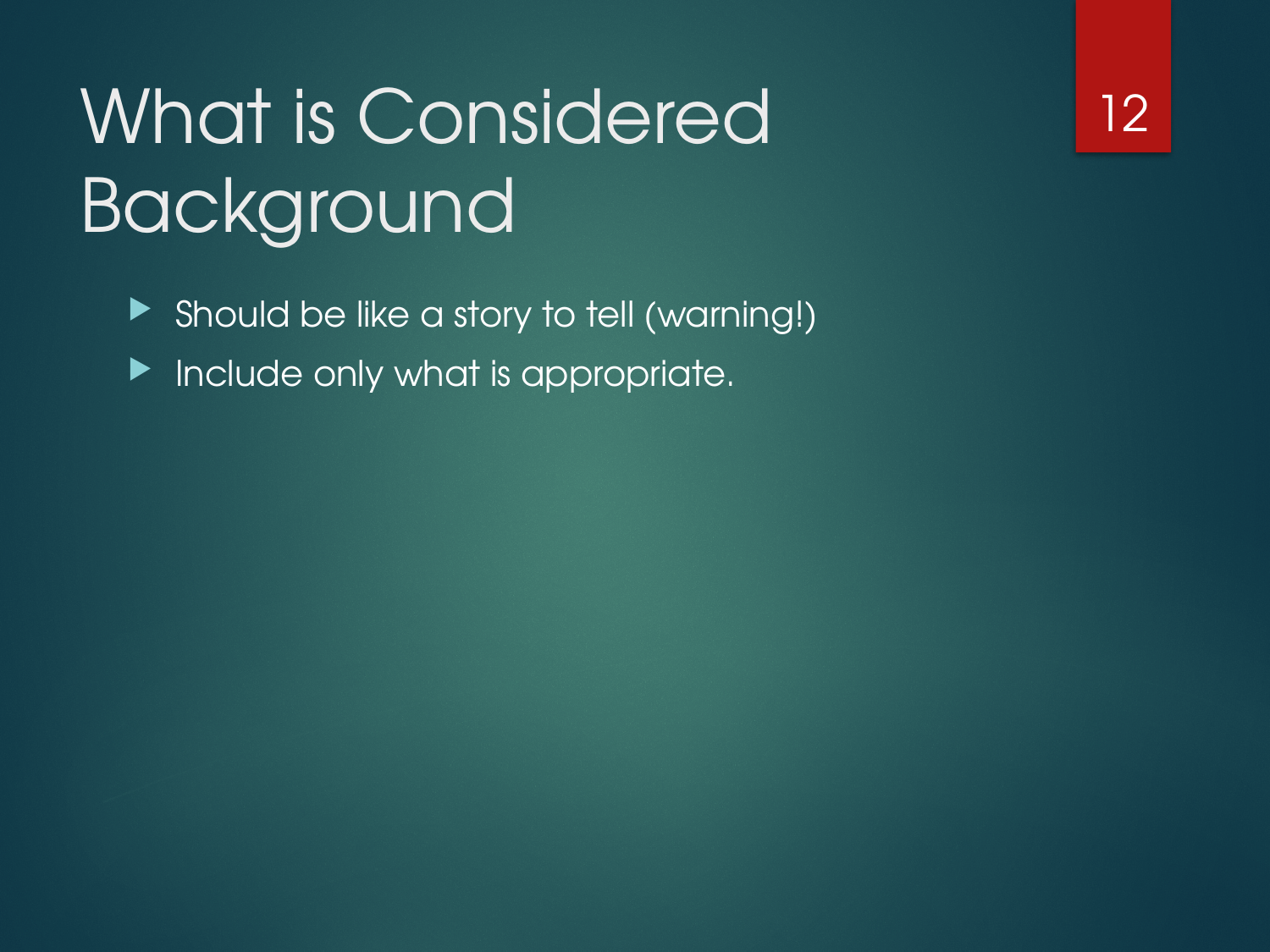

12
# What is Considered Background
Should be like a story to tell (warning!)
Include only what is appropriate.